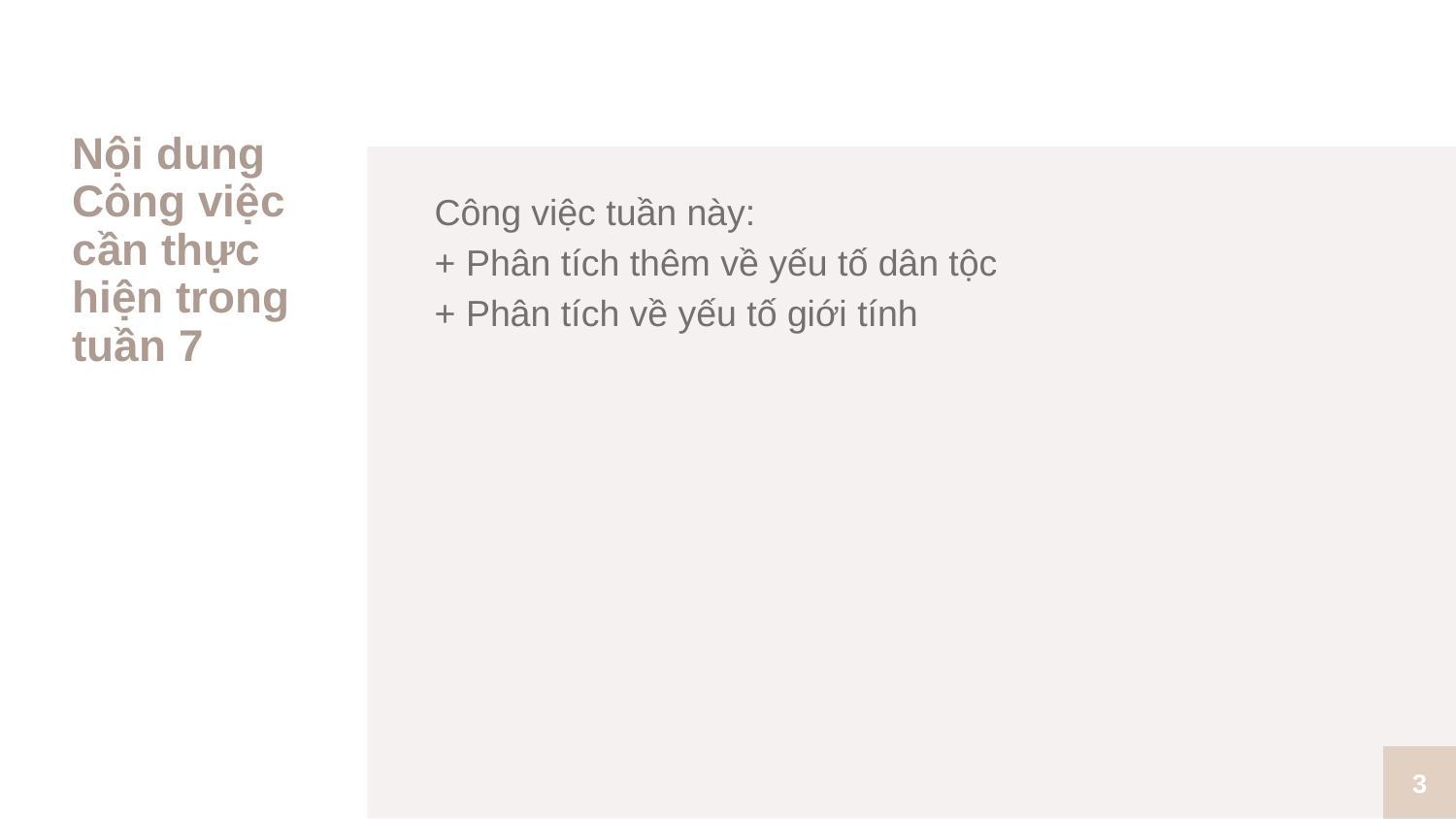

# Nội dung Công việc cần thực hiện trong tuần 7
Công việc tuần này:
+ Phân tích thêm về yếu tố dân tộc
+ Phân tích về yếu tố giới tính
3